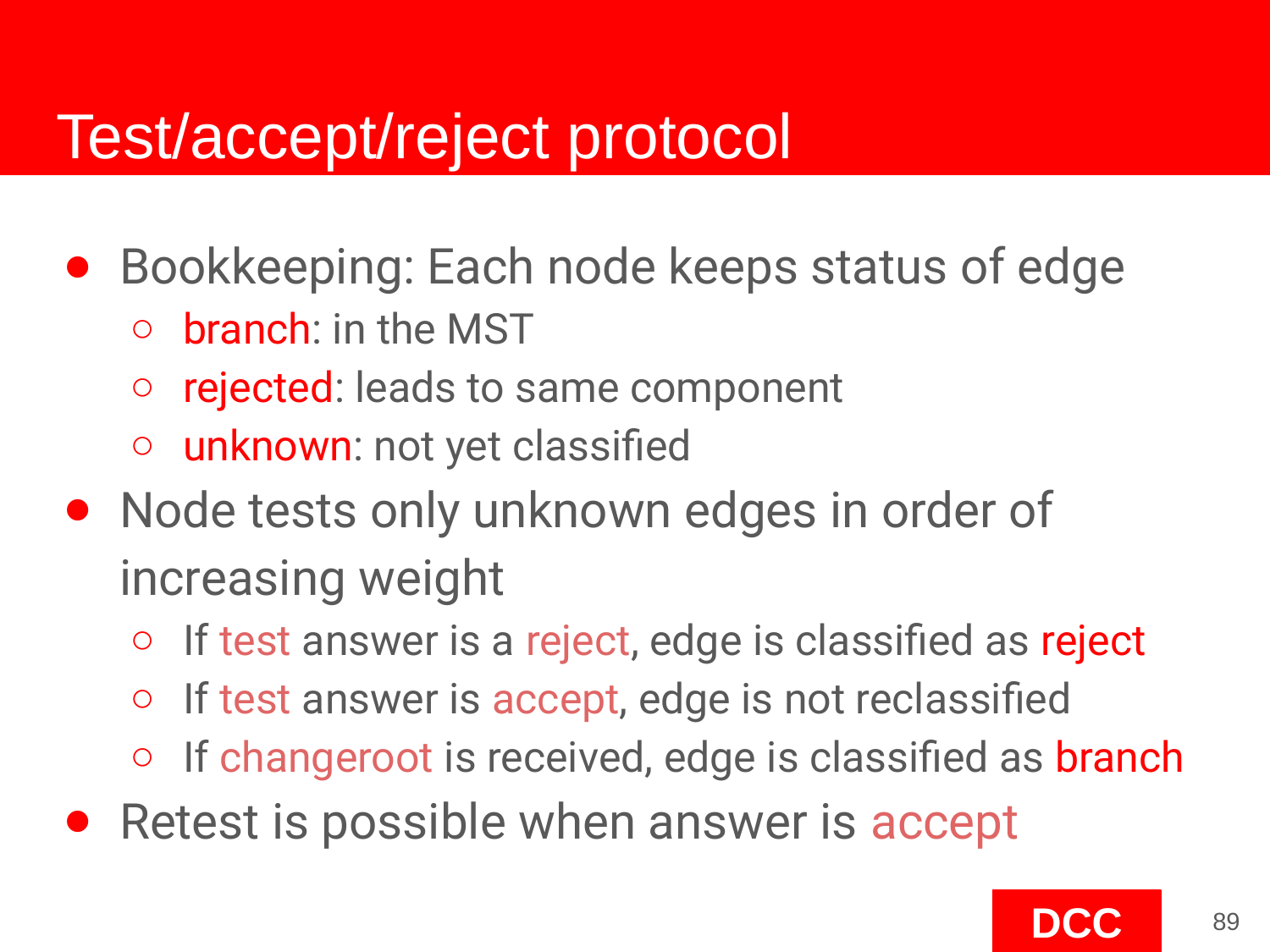

# Test/accept/reject protocol
Bookkeeping: Each node keeps status of edge
branch: in the MST
rejected: leads to same component
unknown: not yet classified
Node tests only unknown edges in order of increasing weight
If test answer is a reject, edge is classified as reject
If test answer is accept, edge is not reclassified
If changeroot is received, edge is classified as branch
Retest is possible when answer is accept

89